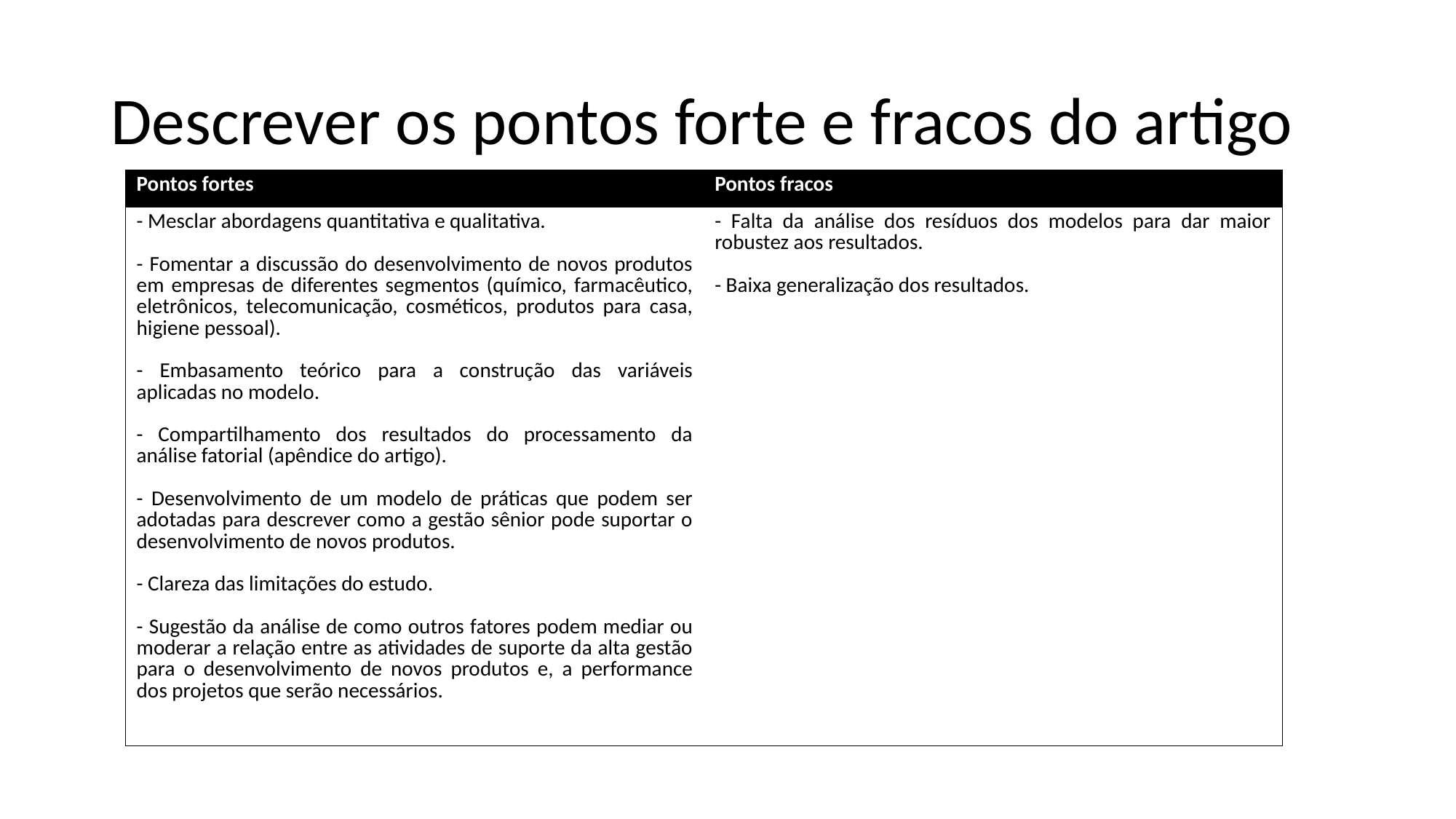

# Descrever os pontos forte e fracos do artigo
| Pontos fortes | Pontos fracos |
| --- | --- |
| - Mesclar abordagens quantitativa e qualitativa.   - Fomentar a discussão do desenvolvimento de novos produtos em empresas de diferentes segmentos (químico, farmacêutico, eletrônicos, telecomunicação, cosméticos, produtos para casa, higiene pessoal).   - Embasamento teórico para a construção das variáveis aplicadas no modelo.   - Compartilhamento dos resultados do processamento da análise fatorial (apêndice do artigo).   - Desenvolvimento de um modelo de práticas que podem ser adotadas para descrever como a gestão sênior pode suportar o desenvolvimento de novos produtos.   - Clareza das limitações do estudo.   - Sugestão da análise de como outros fatores podem mediar ou moderar a relação entre as atividades de suporte da alta gestão para o desenvolvimento de novos produtos e, a performance dos projetos que serão necessários. | - Falta da análise dos resíduos dos modelos para dar maior robustez aos resultados.   - Baixa generalização dos resultados. |